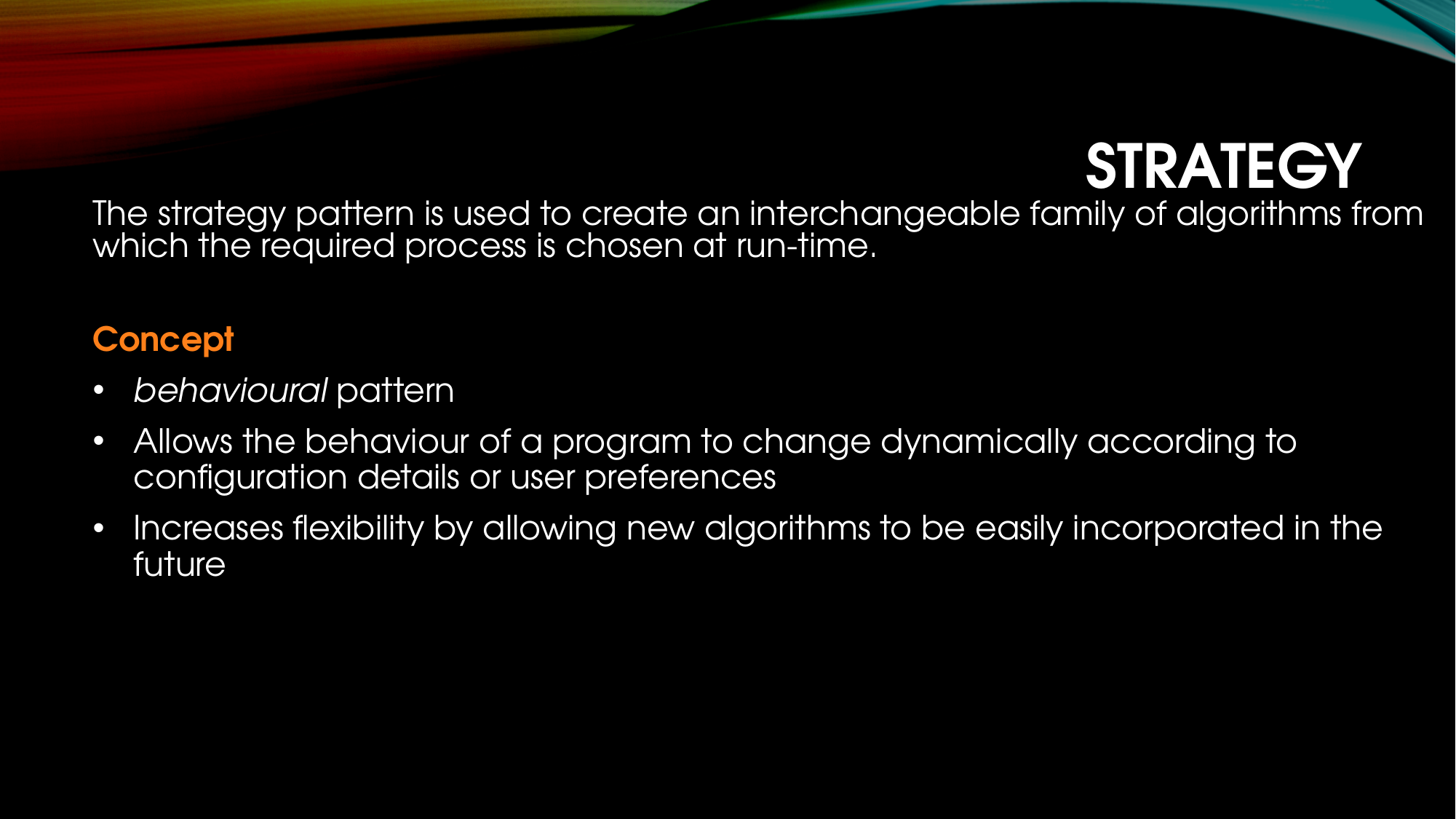

STRATEGY
The strategy pattern is used to create an interchangeable family of algorithms from which the required process is chosen at run-time.

Concept
behavioural pattern
Allows the behaviour of a program to change dynamically according to configuration details or user preferences
Increases flexibility by allowing new algorithms to be easily incorporated in the future